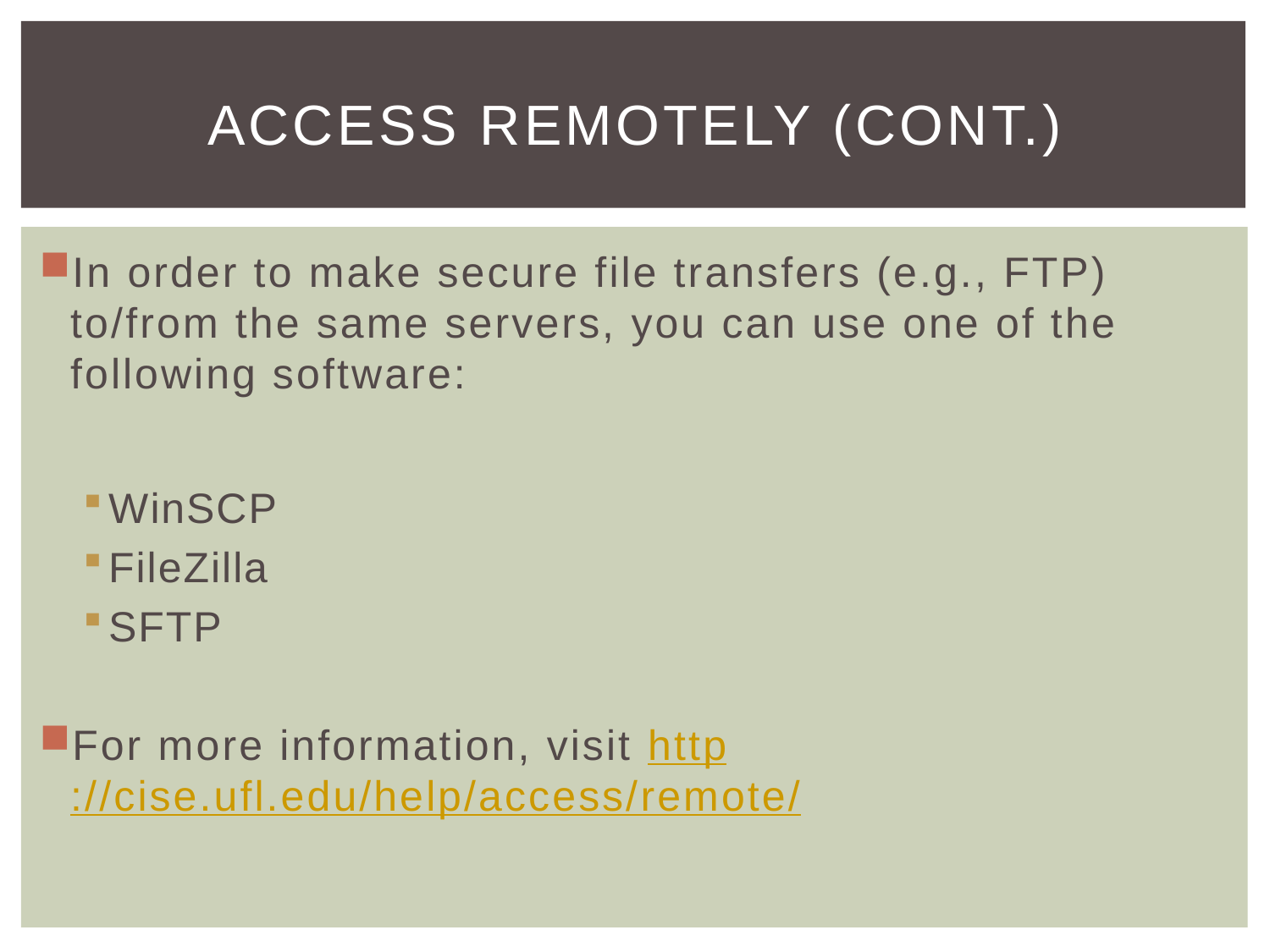

# Access remotely (cont.)
In order to make secure file transfers (e.g., FTP) to/from the same servers, you can use one of the following software:

WinSCP
FileZilla
SFTP

For more information, visit http://cise.ufl.edu/help/access/remote/